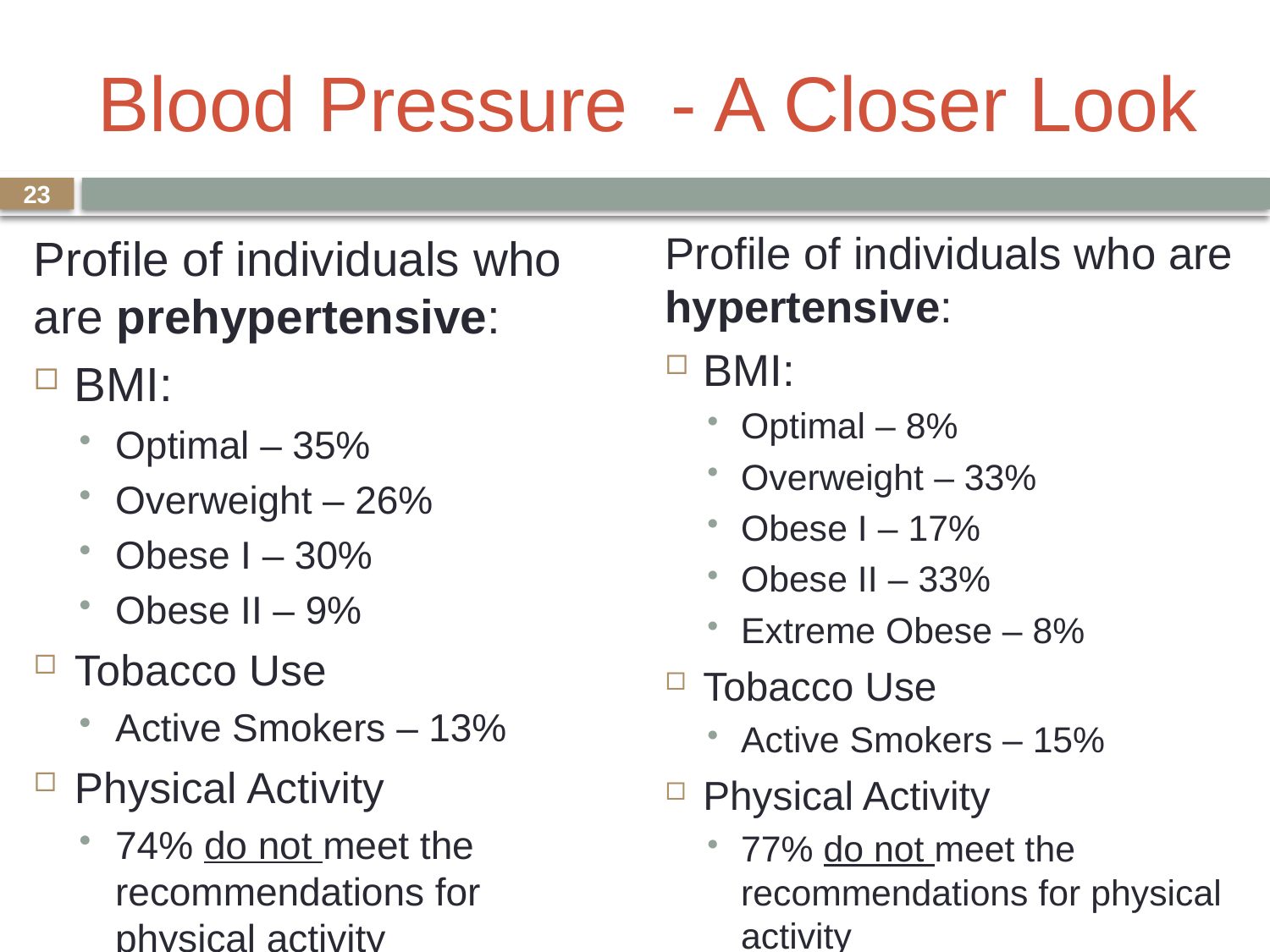

# Blood Pressure  - A Closer Look
23
Profile of individuals who are hypertensive:
BMI:
Optimal – 8%
Overweight – 33%
Obese I – 17%
Obese II – 33%
Extreme Obese – 8%
Tobacco Use
Active Smokers – 15%
Physical Activity
77% do not meet the recommendations for physical activity
Profile of individuals who are prehypertensive:
BMI:
Optimal – 35%
Overweight – 26%
Obese I – 30%
Obese II – 9%
Tobacco Use
Active Smokers – 13%
Physical Activity
74% do not meet the recommendations for physical activity